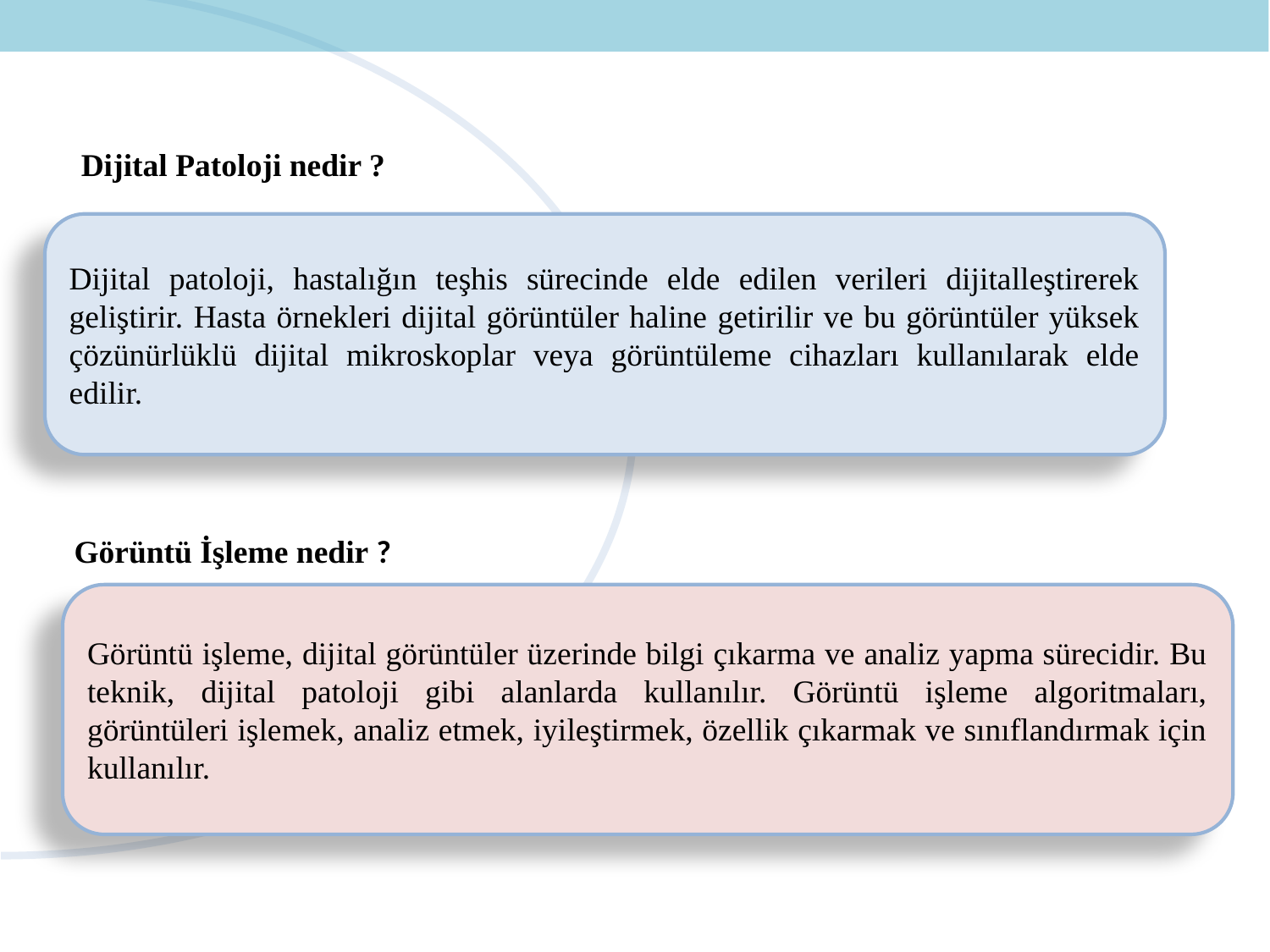

Dijital Patoloji nedir ?
Dijital patoloji, hastalığın teşhis sürecinde elde edilen verileri dijitalleştirerek geliştirir. Hasta örnekleri dijital görüntüler haline getirilir ve bu görüntüler yüksek çözünürlüklü dijital mikroskoplar veya görüntüleme cihazları kullanılarak elde edilir.
Görüntü İşleme nedir ?
Görüntü işleme, dijital görüntüler üzerinde bilgi çıkarma ve analiz yapma sürecidir. Bu teknik, dijital patoloji gibi alanlarda kullanılır. Görüntü işleme algoritmaları, görüntüleri işlemek, analiz etmek, iyileştirmek, özellik çıkarmak ve sınıflandırmak için kullanılır.